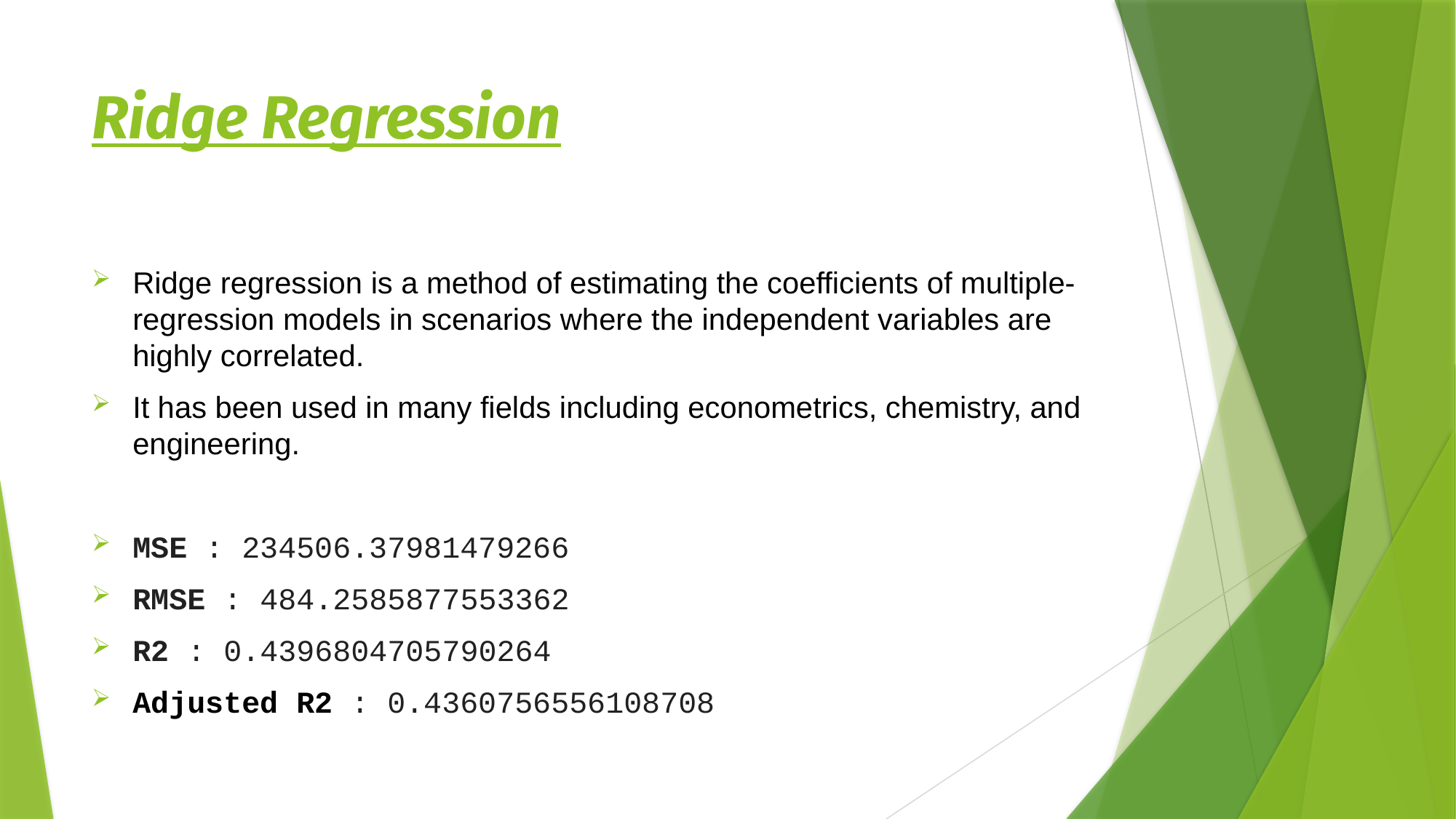

# Ridge Regression
Ridge regression is a method of estimating the coefficients of multiple-regression models in scenarios where the independent variables are highly correlated.
It has been used in many fields including econometrics, chemistry, and engineering.

MSE : 234506.37981479266
RMSE : 484.2585877553362
R2 : 0.4396804705790264
Adjusted R2 : 0.4360756556108708